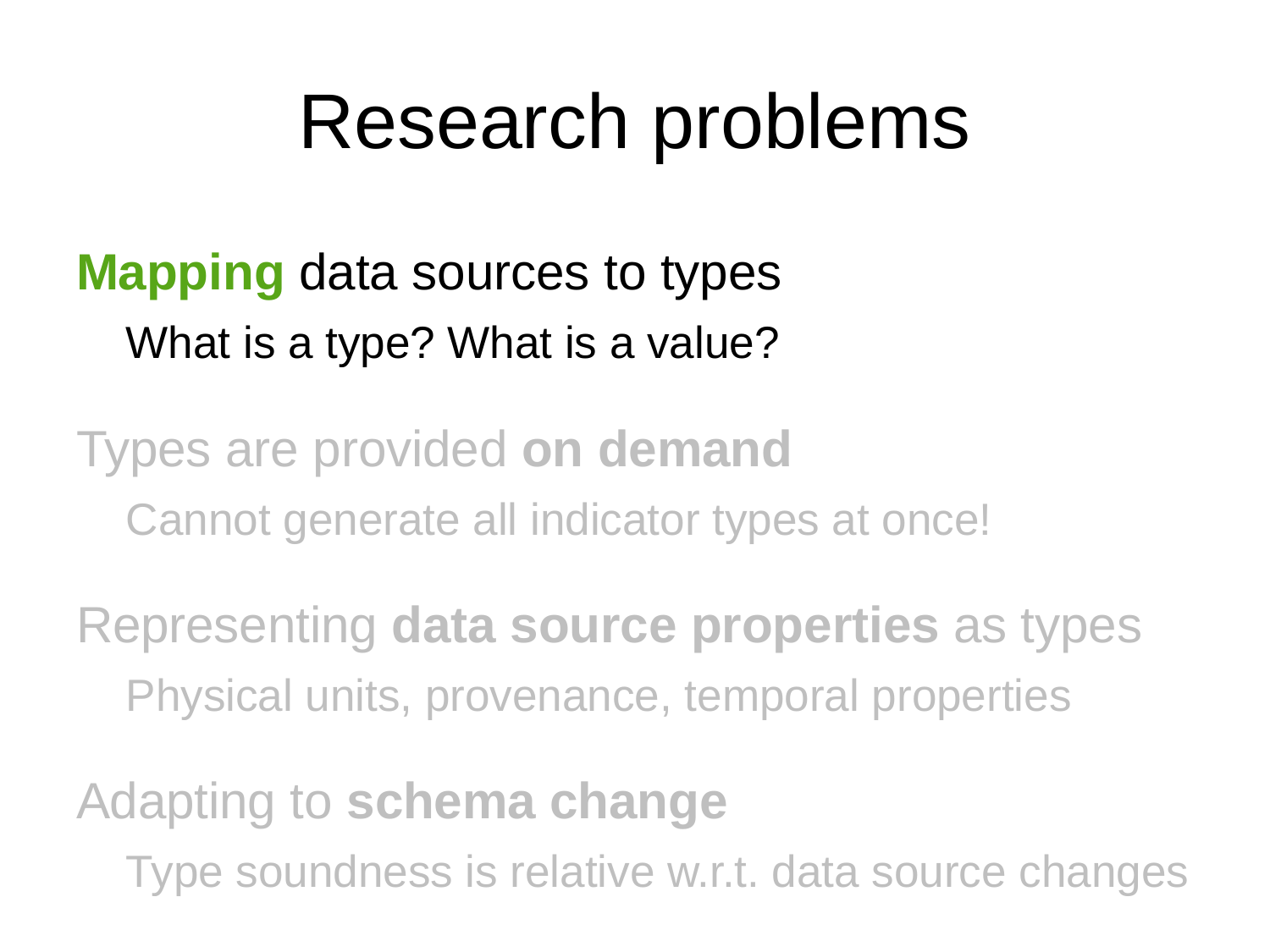

# Research problems
Mapping data sources to types
What is a type? What is a value?
Types are provided on demand
Cannot generate all indicator types at once!
Representing data source properties as types
Physical units, provenance, temporal properties
Adapting to schema change
Type soundness is relative w.r.t. data source changes